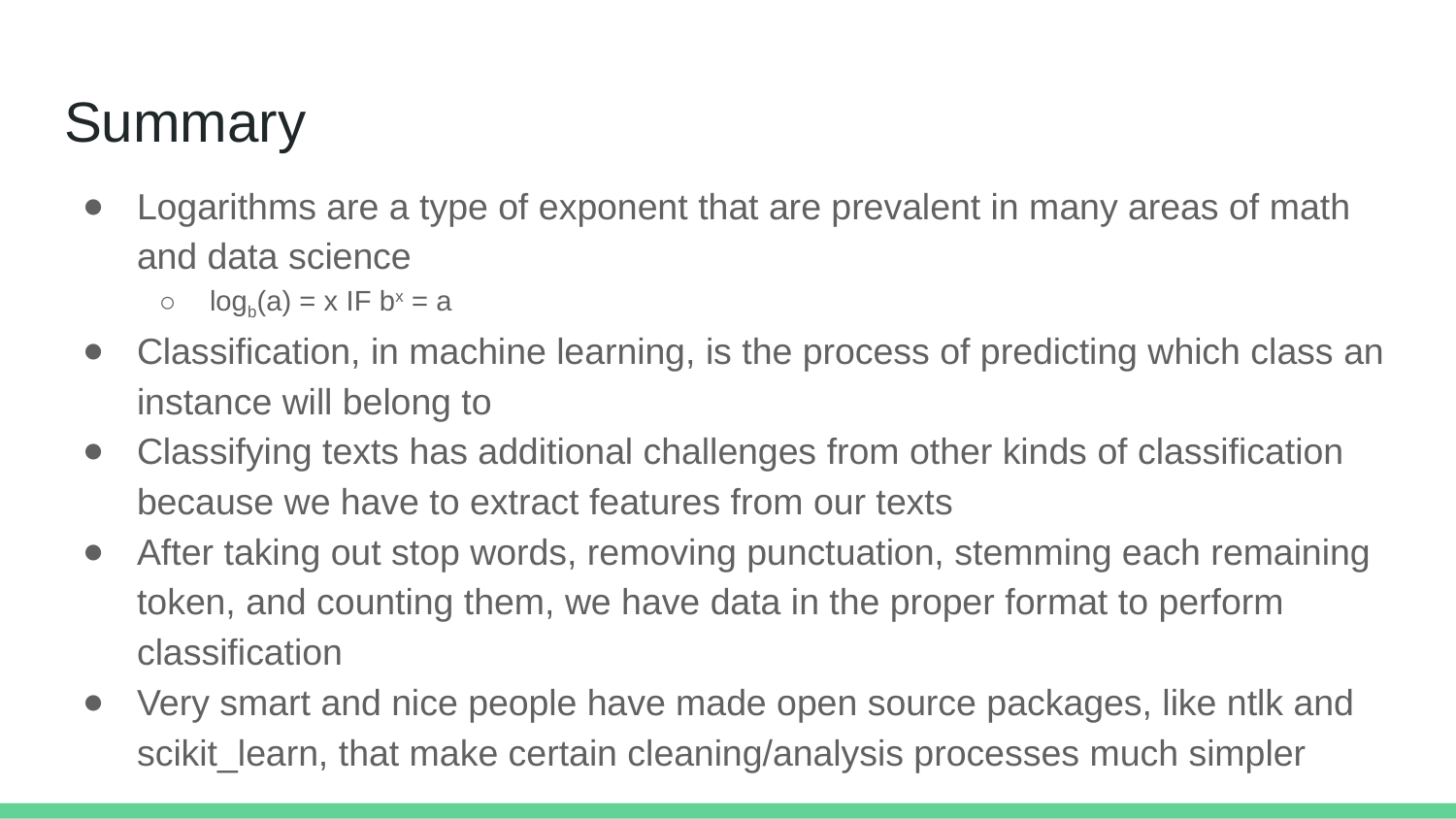

# Summary
Logarithms are a type of exponent that are prevalent in many areas of math and data science
logb(a) = x IF bx = a
Classification, in machine learning, is the process of predicting which class an instance will belong to
Classifying texts has additional challenges from other kinds of classification because we have to extract features from our texts
After taking out stop words, removing punctuation, stemming each remaining token, and counting them, we have data in the proper format to perform classification
Very smart and nice people have made open source packages, like ntlk and scikit_learn, that make certain cleaning/analysis processes much simpler